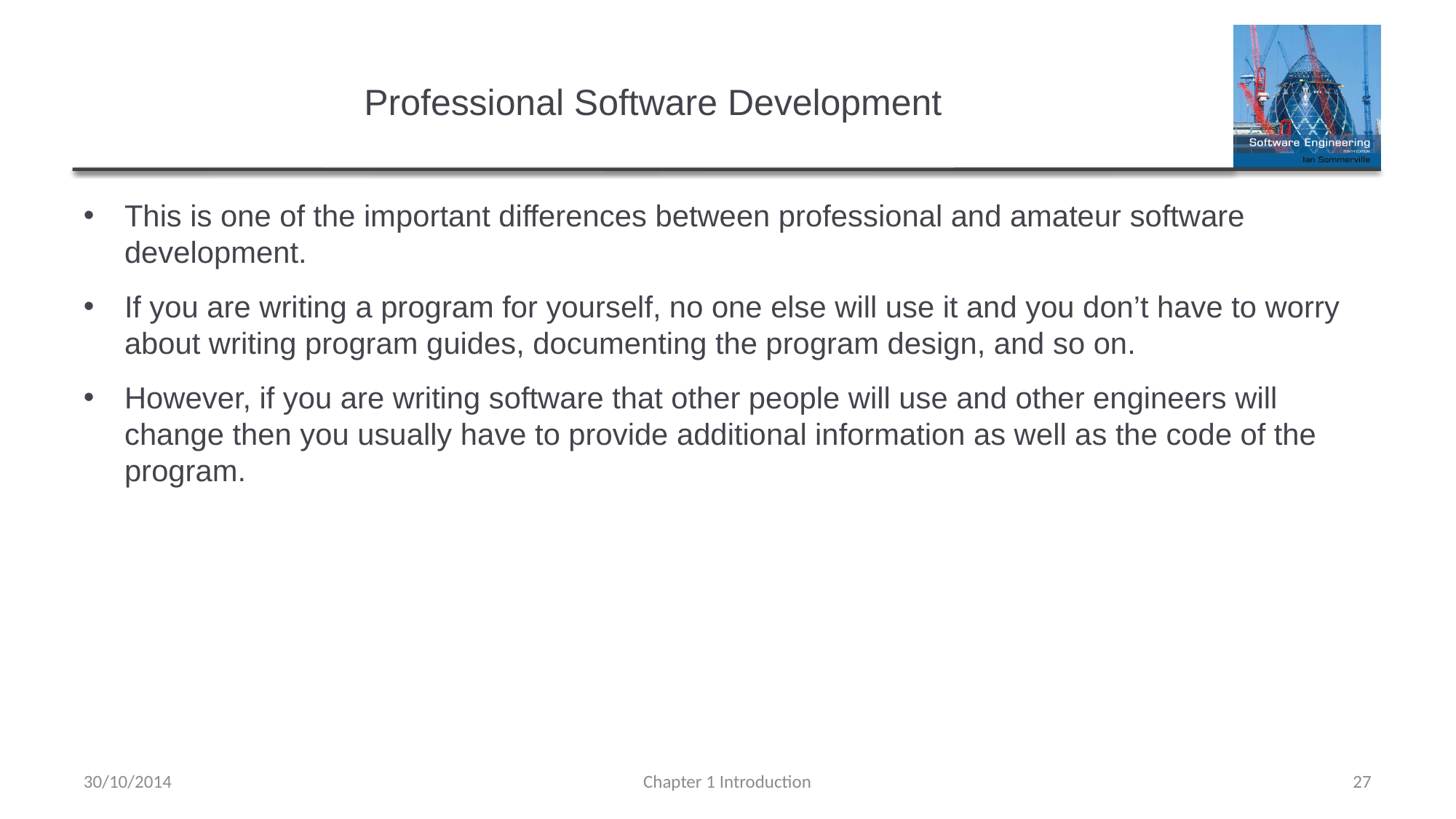

# Professional Software Development
This is one of the important differences between professional and amateur software development.
If you are writing a program for yourself, no one else will use it and you don’t have to worry about writing program guides, documenting the program design, and so on.
However, if you are writing software that other people will use and other engineers will change then you usually have to provide additional information as well as the code of the program.
30/10/2014
Chapter 1 Introduction
27